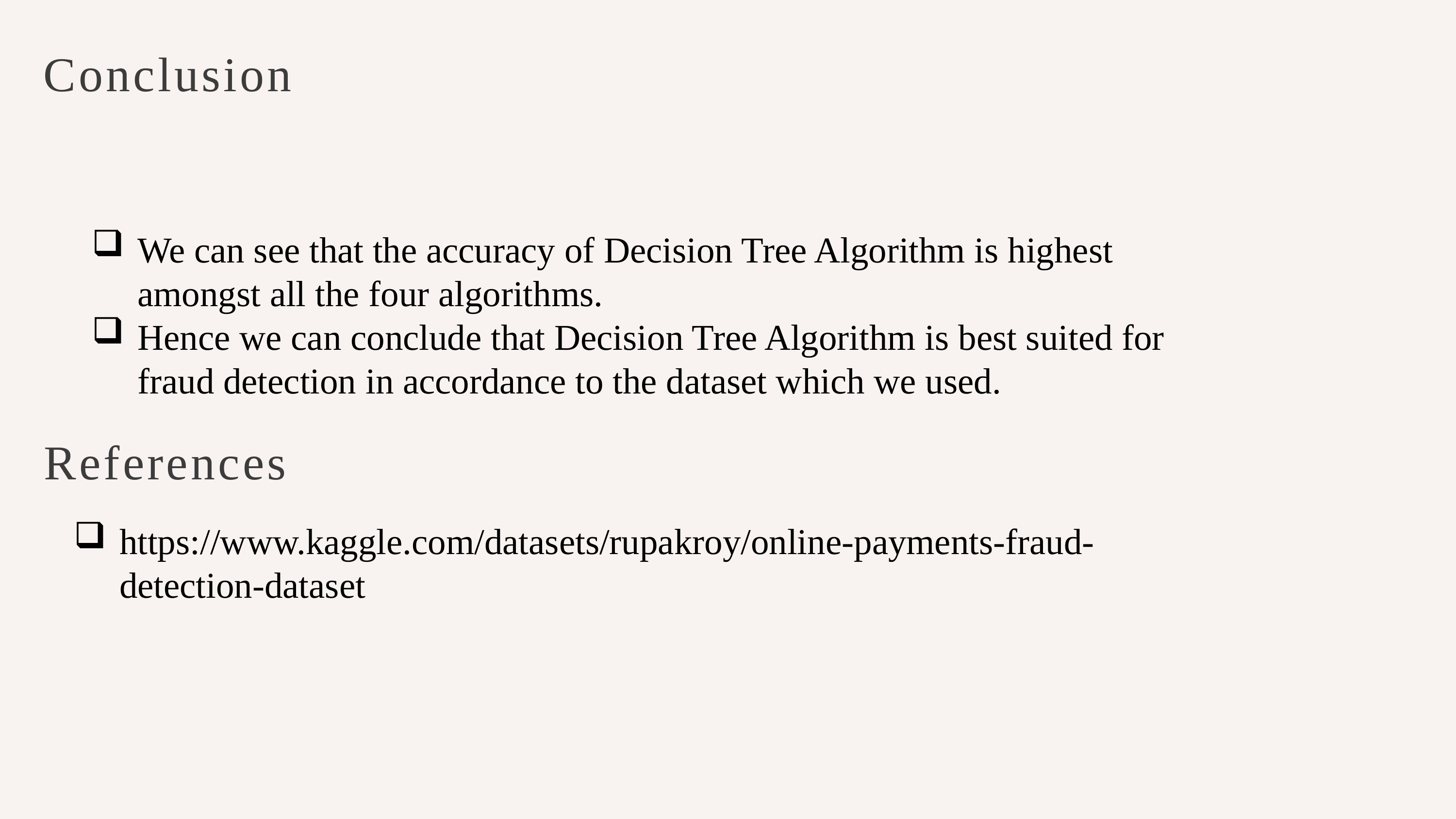

Conclusion

We can see that the accuracy of Decision Tree Algorithm is highest amongst all the four algorithms.
Hence we can conclude that Decision Tree Algorithm is best suited for fraud detection in accordance to the dataset which we used.
References
https://www.kaggle.com/datasets/rupakroy/online-payments-fraud-detection-dataset